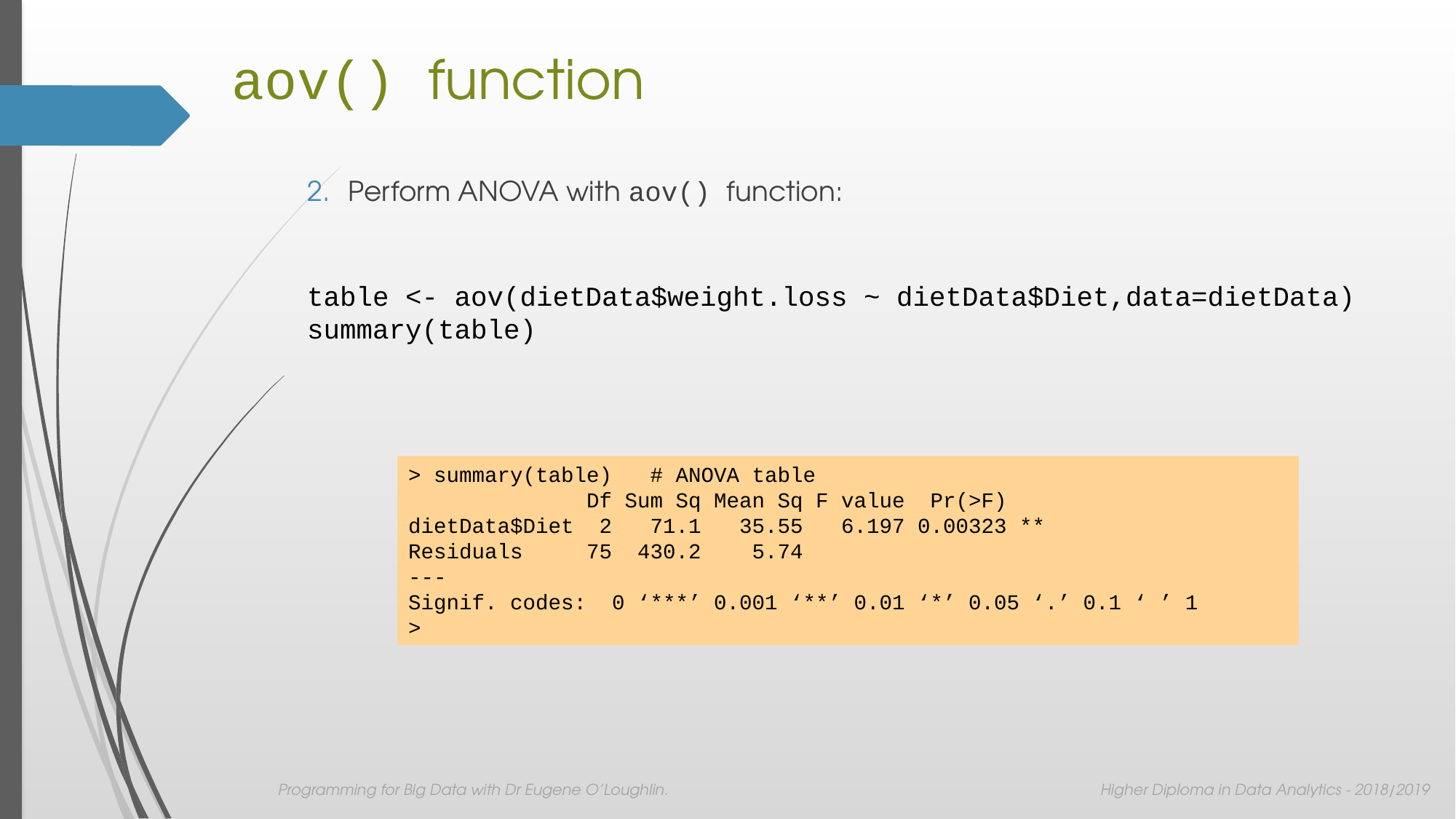

# aov() function
Perform ANOVA with aov() function:
table <- aov(dietData$weight.loss ~ dietData$Diet,data=dietData)
summary(table)
> summary(table)   # ANOVA table
              Df Sum Sq Mean Sq F value  Pr(>F)
dietData$Diet  2   71.1   35.55   6.197 0.00323 **
Residuals     75  430.2    5.74
---
Signif. codes:  0 ‘***’ 0.001 ‘**’ 0.01 ‘*’ 0.05 ‘.’ 0.1 ‘ ’ 1
>